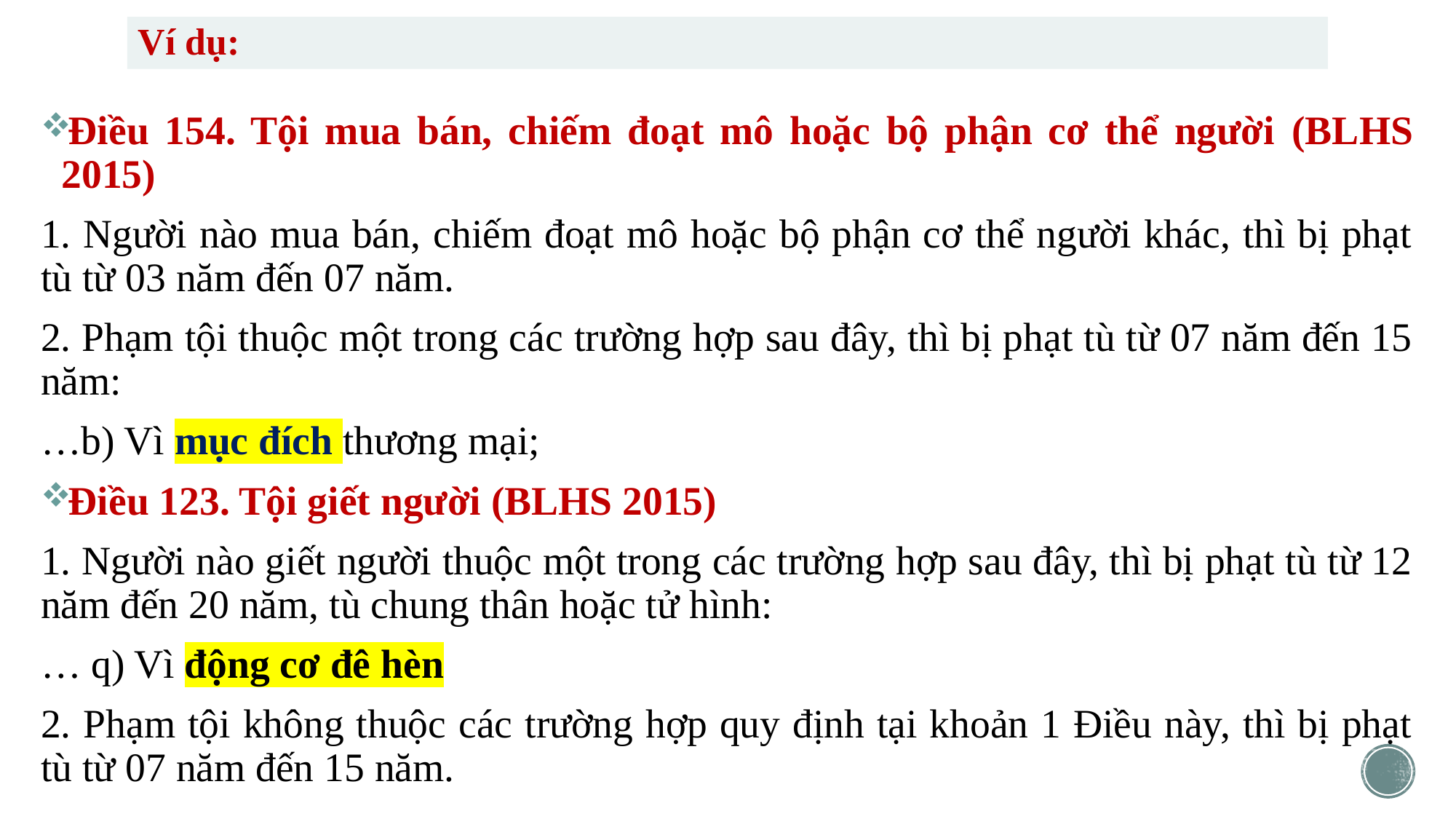

# Ví dụ:
Điều 154. Tội mua bán, chiếm đoạt mô hoặc bộ phận cơ thể người (BLHS 2015)
1. Người nào mua bán, chiếm đoạt mô hoặc bộ phận cơ thể người khác, thì bị phạt tù từ 03 năm đến 07 năm.
2. Phạm tội thuộc một trong các trường hợp sau đây, thì bị phạt tù từ 07 năm đến 15 năm:
…b) Vì mục đích thương mại;
Điều 123. Tội giết người (BLHS 2015)
1. Người nào giết người thuộc một trong các trường hợp sau đây, thì bị phạt tù từ 12 năm đến 20 năm, tù chung thân hoặc tử hình:
… q) Vì động cơ đê hèn
2. Phạm tội không thuộc các trường hợp quy định tại khoản 1 Điều này, thì bị phạt tù từ 07 năm đến 15 năm.